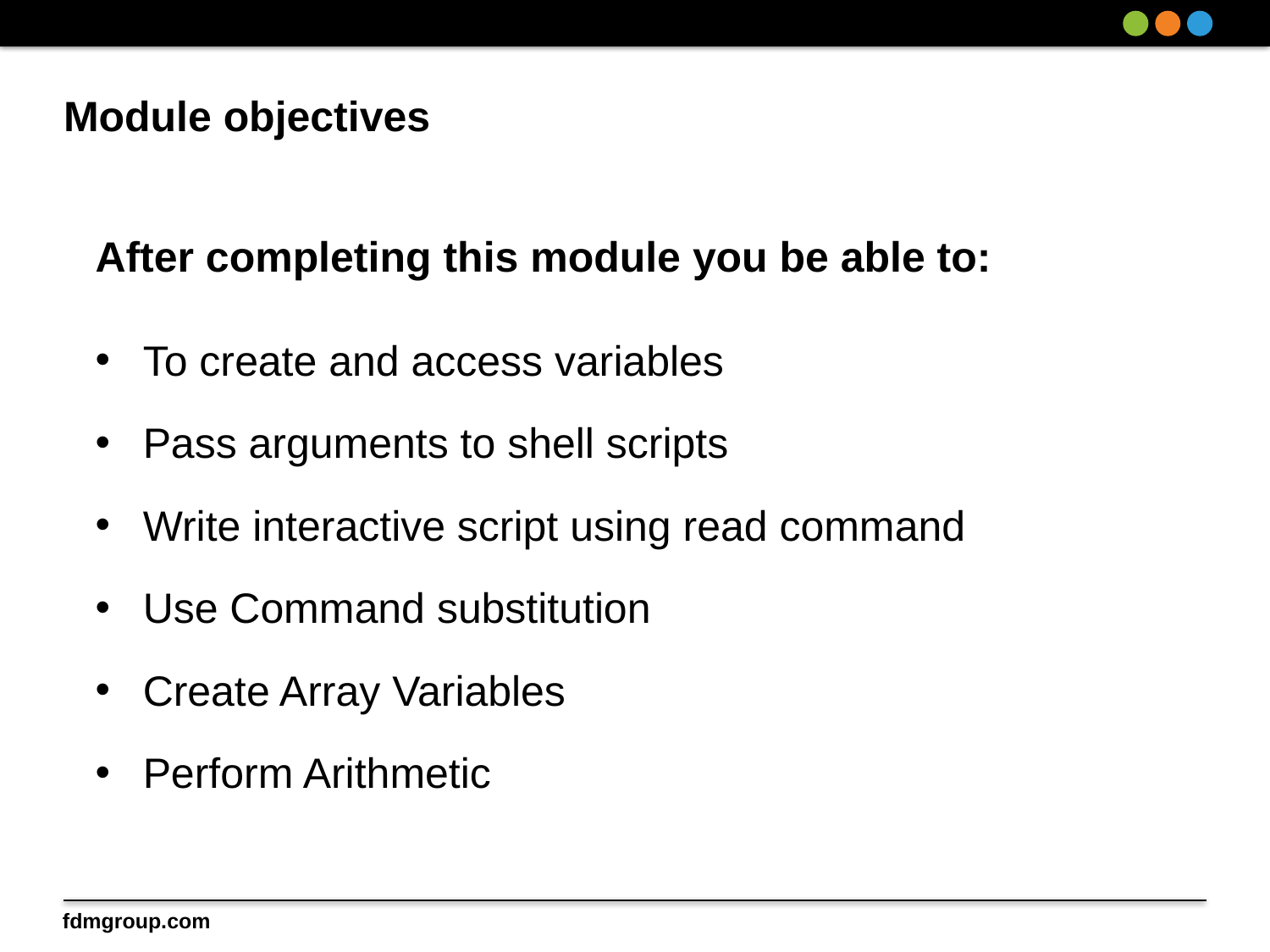

# Module objectives
After completing this module you be able to:
To create and access variables
Pass arguments to shell scripts
Write interactive script using read command
Use Command substitution
Create Array Variables
Perform Arithmetic